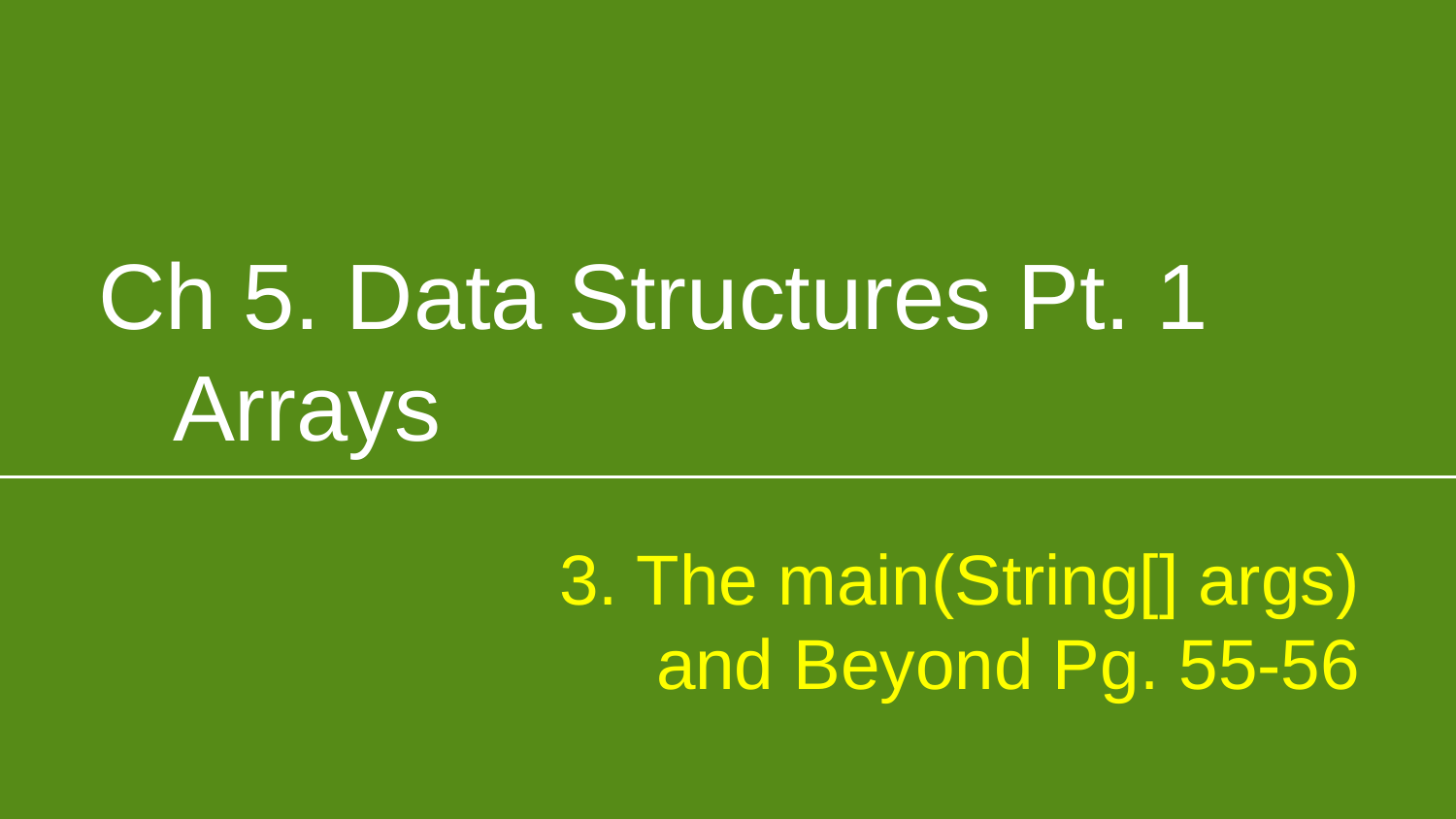

# Ch 5. Data Structures Pt. 1
             Arrays
3. The main(String[] args) and Beyond Pg. 55-56